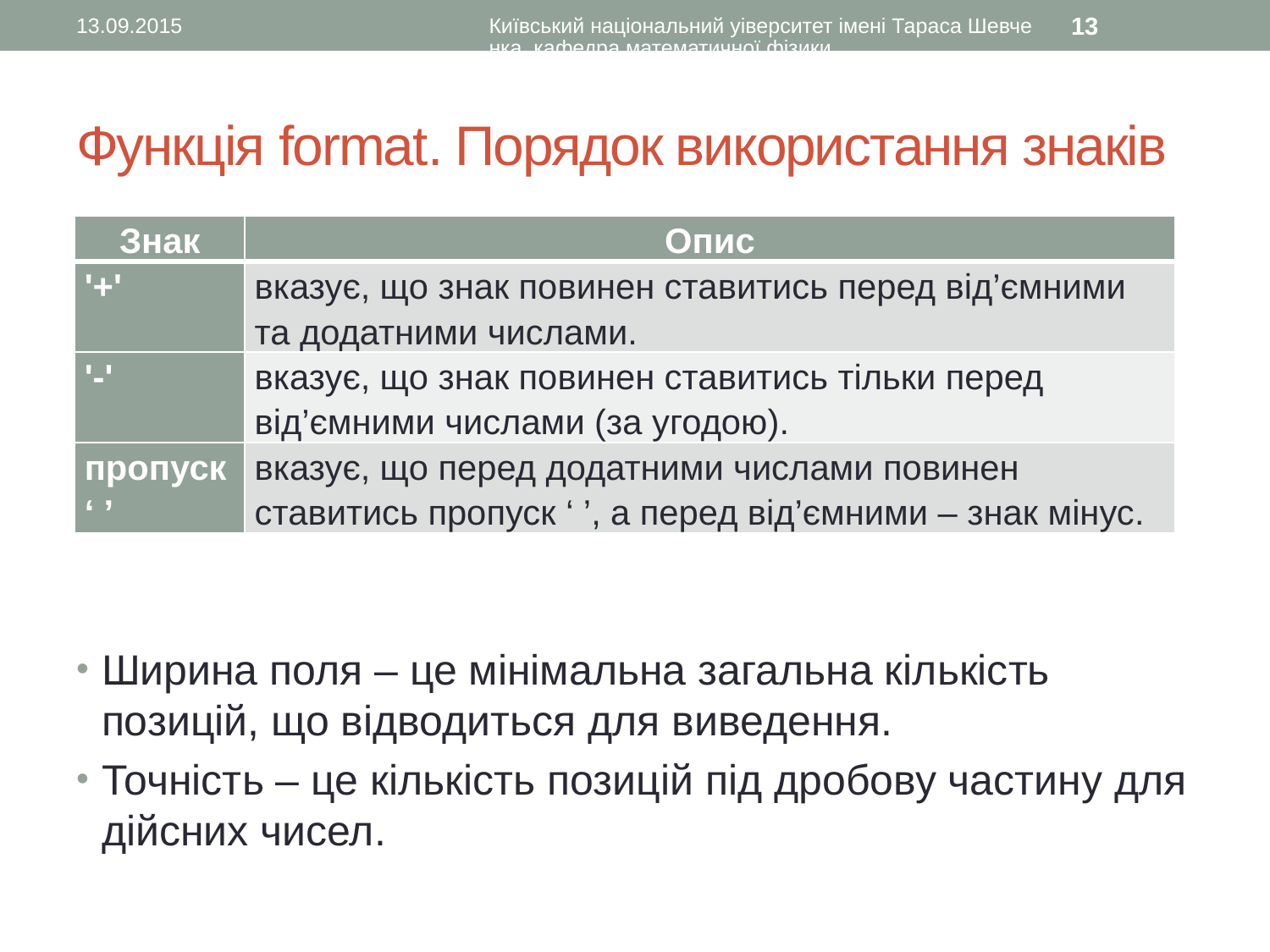

13.09.2015
Київський національний уіверситет імені Тараса Шевченка, кафедра математичної фізики
13
# Функція format. Порядок використання знаків
| Знак | Опис |
| --- | --- |
| '+' | вказує, що знак повинен ставитись перед від’ємними та додатними числами. |
| '-' | вказує, що знак повинен ставитись тільки перед від’ємними числами (за угодою). |
| пропуск ‘ ’ | вказує, що перед додатними числами повинен ставитись пропуск ‘ ’, а перед від’ємними – знак мінус. |

Ширина поля – це мінімальна загальна кількість позицій, що відводиться для виведення.
Точність – це кількість позицій під дробову частину для дійсних чисел.